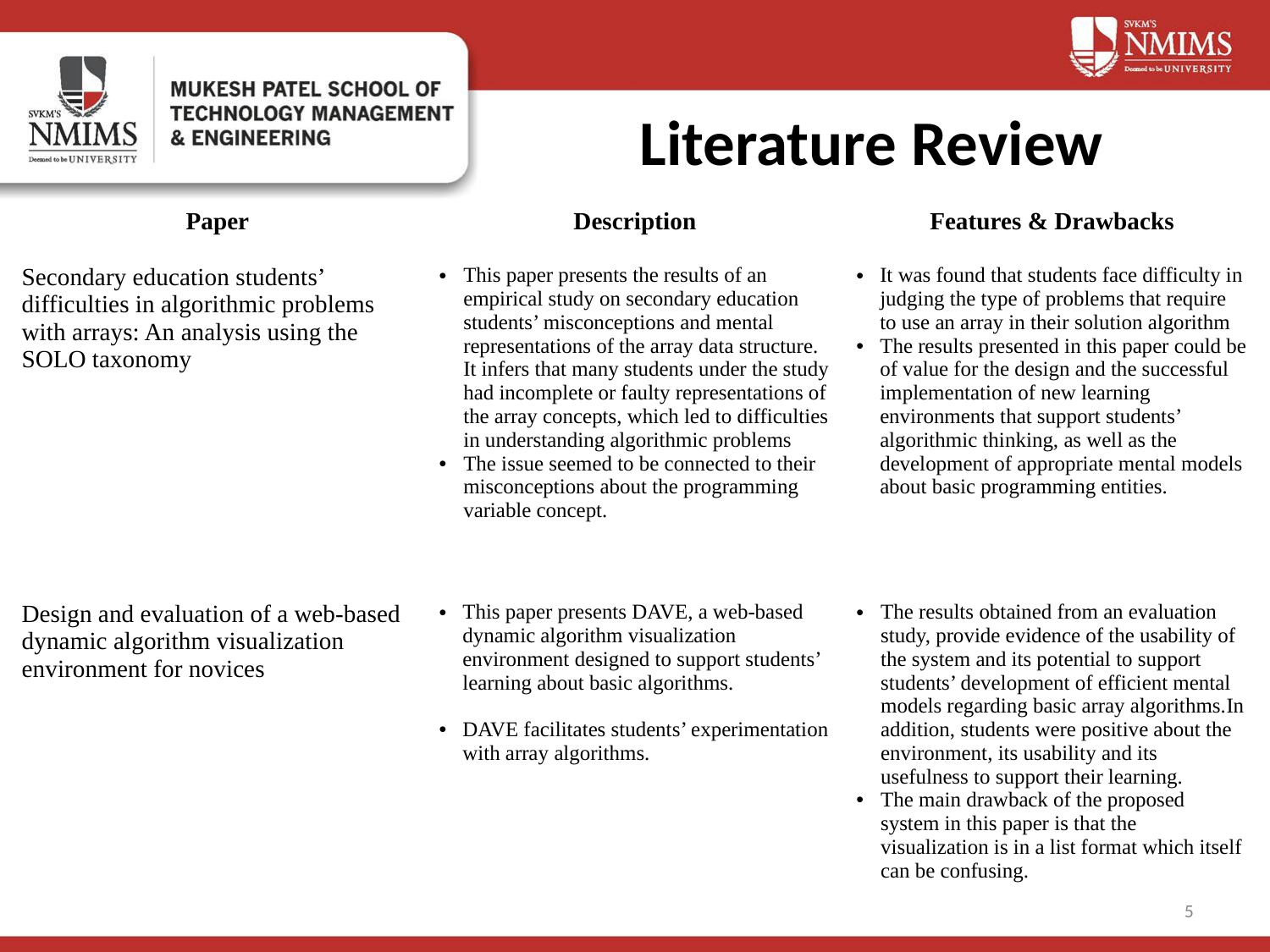

# Literature Review
| Paper | Description | Features & Drawbacks |
| --- | --- | --- |
| Secondary education students’ difficulties in algorithmic problems with arrays: An analysis using the SOLO taxonomy | This paper presents the results of an empirical study on secondary education students’ misconceptions and mental representations of the array data structure. It infers that many students under the study had incomplete or faulty representations of the array concepts, which led to difficulties in understanding algorithmic problems The issue seemed to be connected to their misconceptions about the programming variable concept. | It was found that students face difficulty in judging the type of problems that require to use an array in their solution algorithm The results presented in this paper could be of value for the design and the successful implementation of new learning environments that support students’ algorithmic thinking, as well as the development of appropriate mental models about basic programming entities. |
| Design and evaluation of a web-based dynamic algorithm visualization environment for novices | This paper presents DAVE, a web-based dynamic algorithm visualization environment designed to support students’ learning about basic algorithms. DAVE facilitates students’ experimentation with array algorithms. | The results obtained from an evaluation study, provide evidence of the usability of the system and its potential to support students’ development of efficient mental models regarding basic array algorithms.In addition, students were positive about the environment, its usability and its usefulness to support their learning. The main drawback of the proposed system in this paper is that the visualization is in a list format which itself can be confusing. |
5